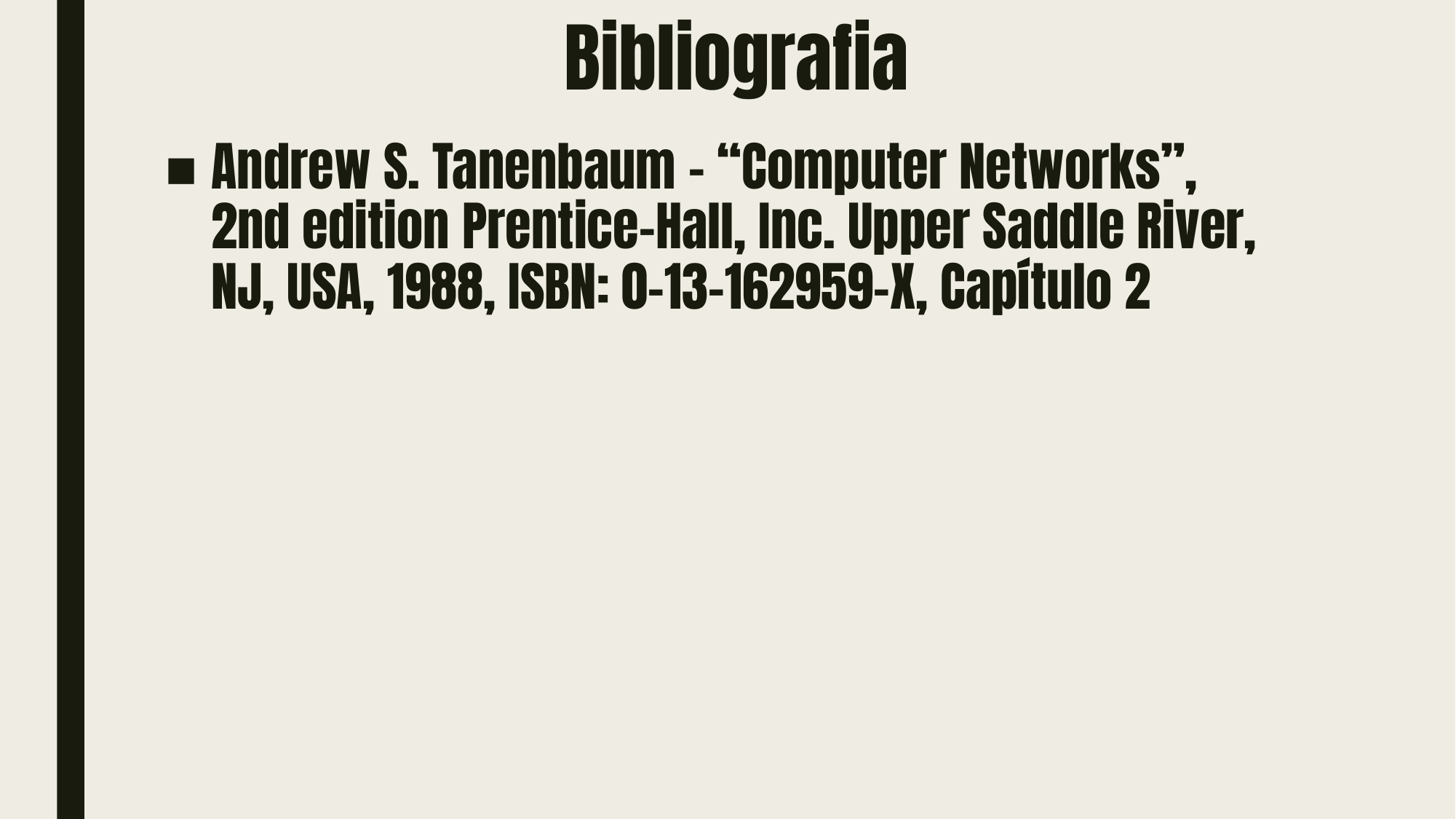

# Bibliografia
Andrew S. Tanenbaum - “Computer Networks”, 2nd edition Prentice-Hall, Inc. Upper Saddle River, NJ, USA, 1988, ISBN: 0-13-162959-X, Capítulo 2